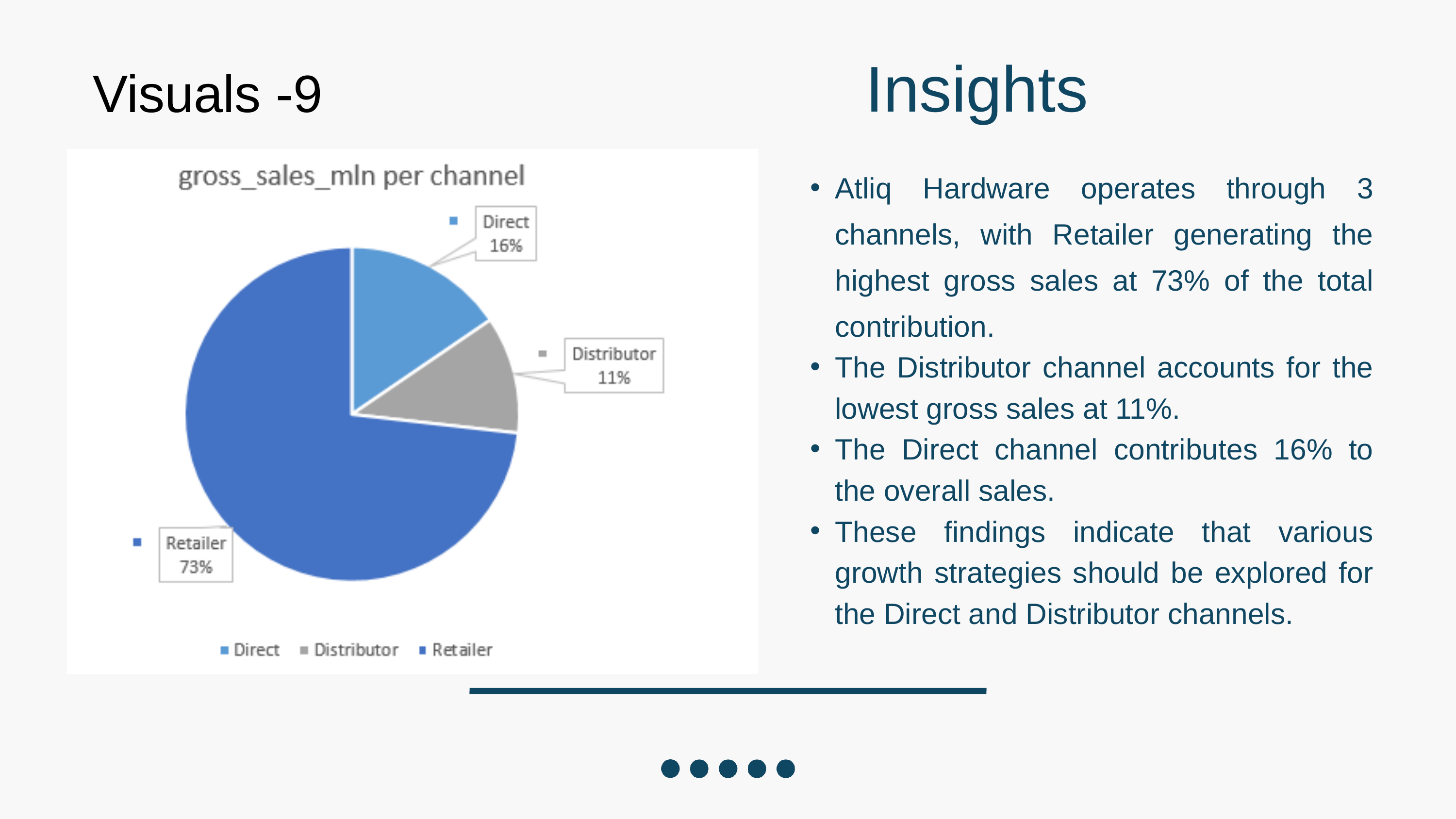

Insights
Visuals -9

Atliq Hardware operates through 3 channels, with Retailer generating the highest gross sales at 73% of the total contribution.
The Distributor channel accounts for the lowest gross sales at 11%.
The Direct channel contributes 16% to the overall sales.
These findings indicate that various growth strategies should be explored for the Direct and Distributor channels.